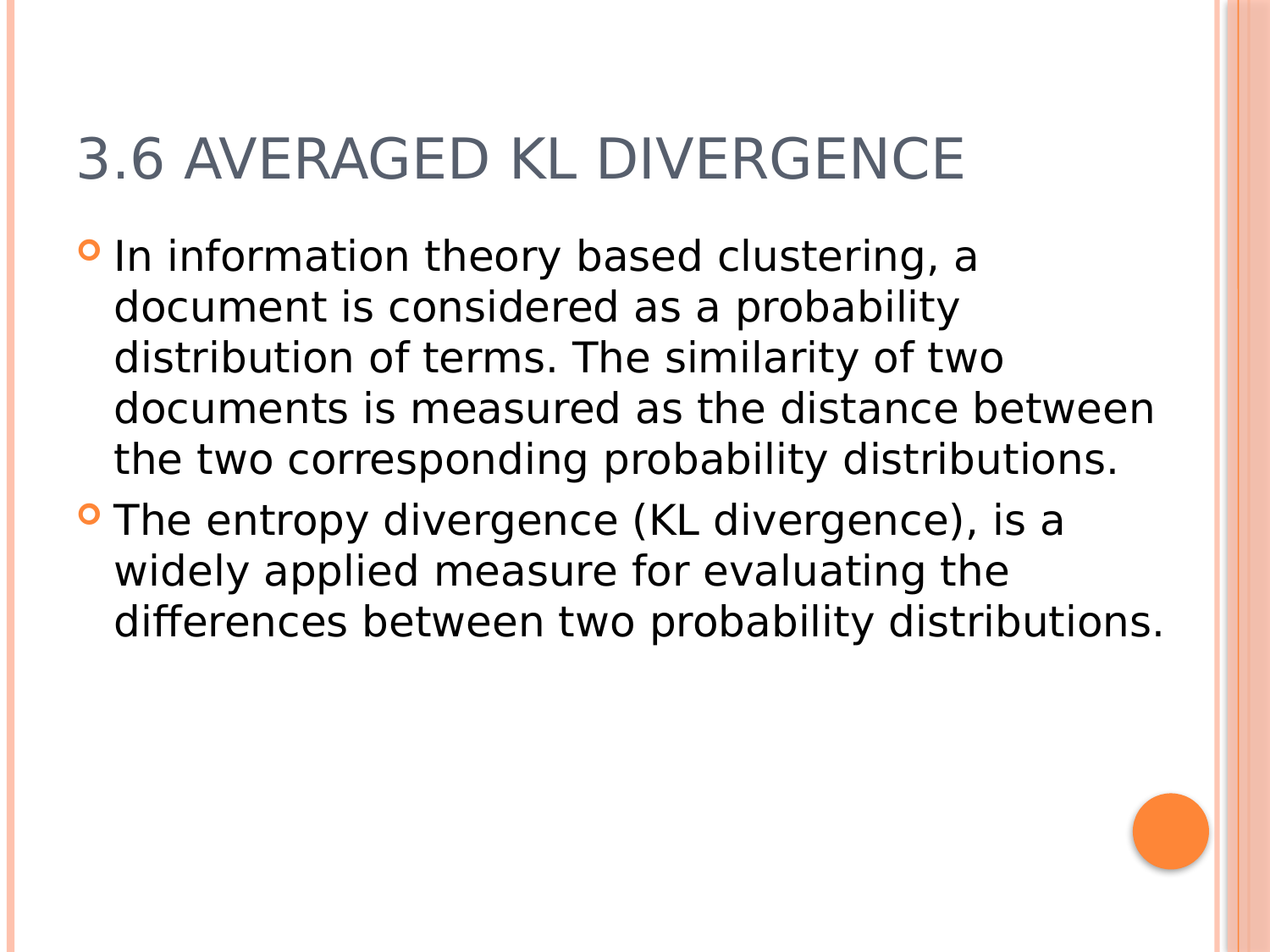

# 3.6 Averaged KL Divergence
In information theory based clustering, a document is considered as a probability distribution of terms. The similarity of two documents is measured as the distance between the two corresponding probability distributions.
The entropy divergence (KL divergence), is a widely applied measure for evaluating the differences between two probability distributions.